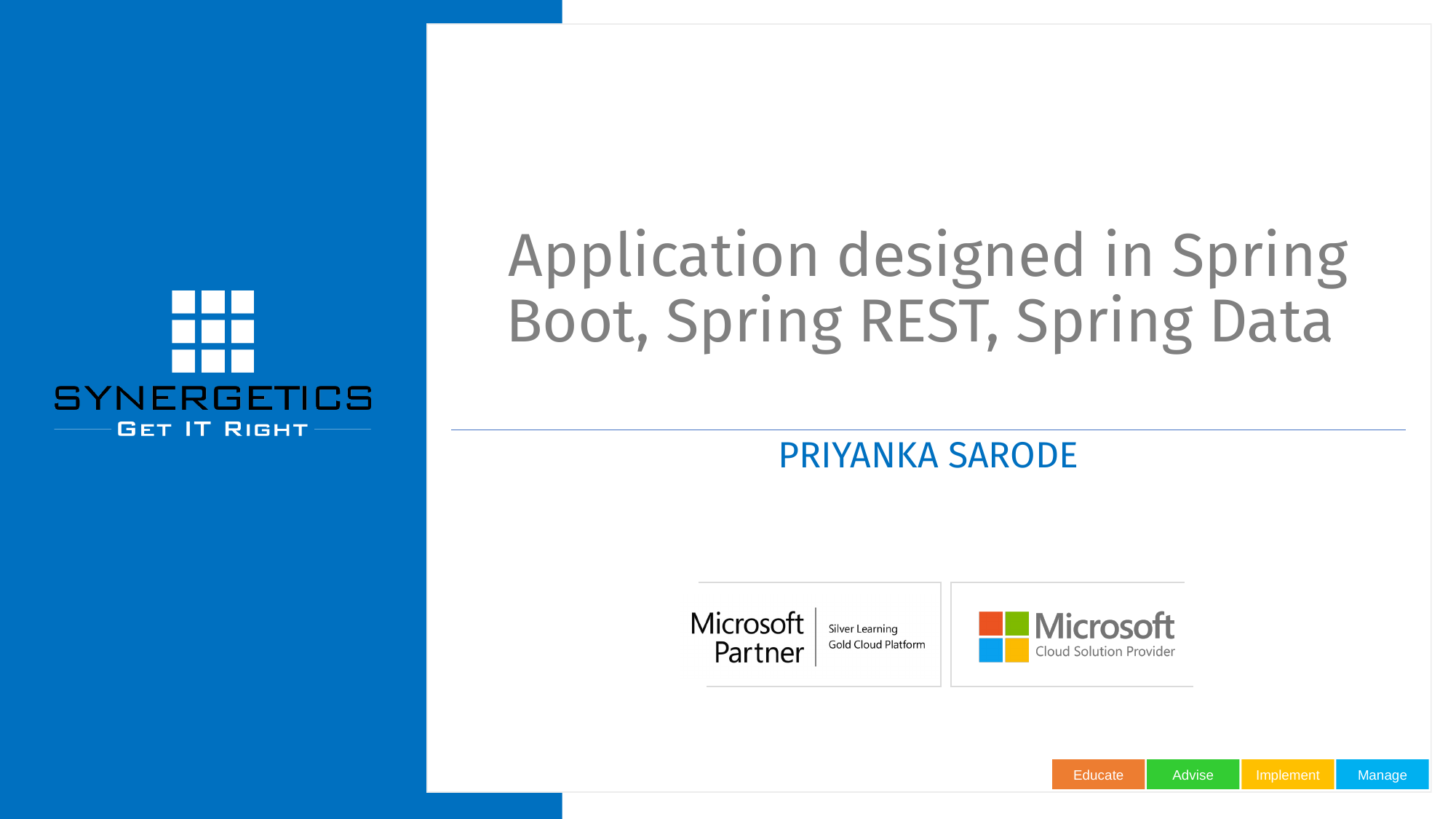

# Application designed in Spring Boot, Spring REST, Spring Data
PRIYANKA SARODE